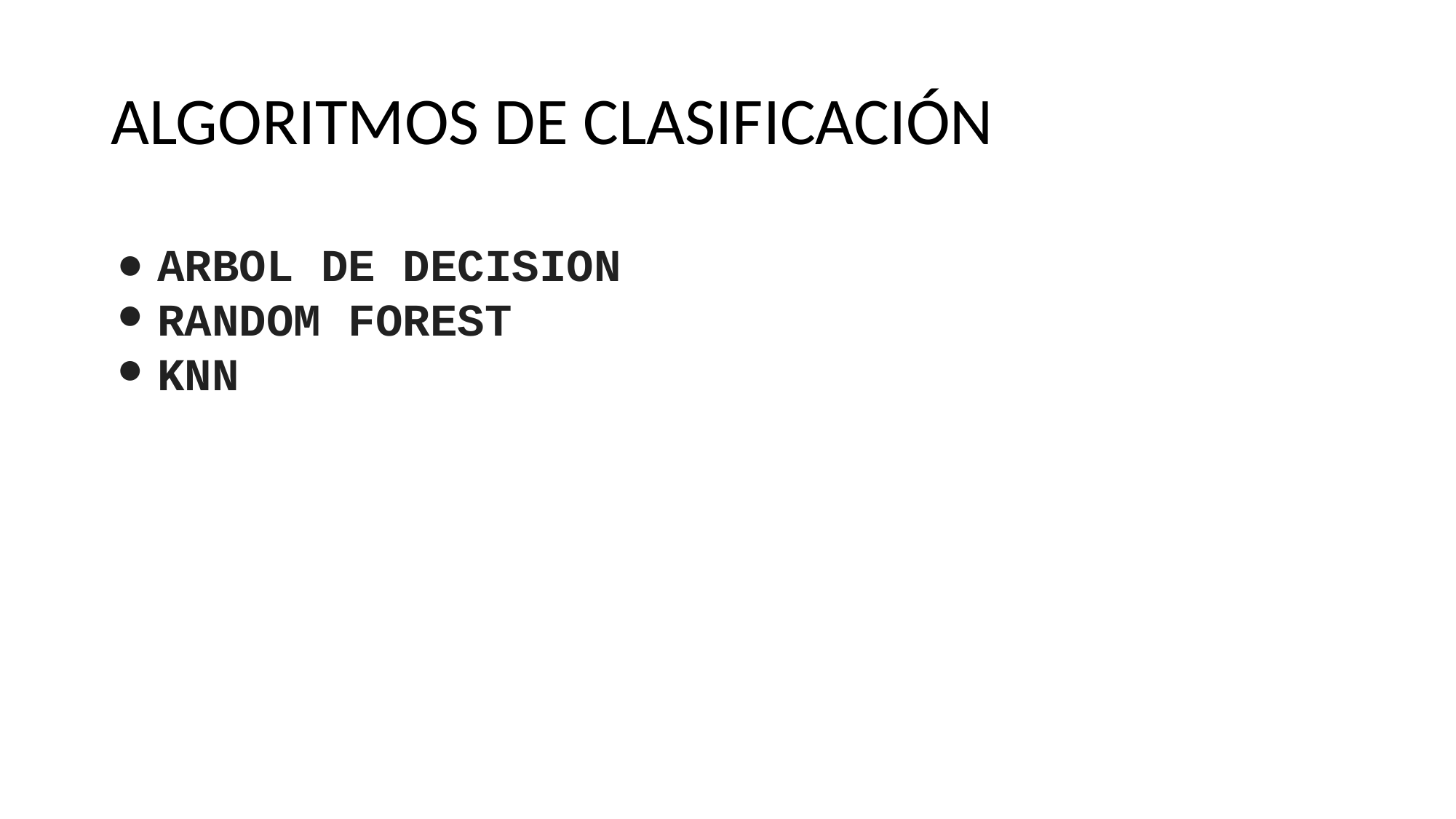

# ALGORITMOS DE CLASIFICACIÓN
ARBOL DE DECISION
RANDOM FOREST
KNN